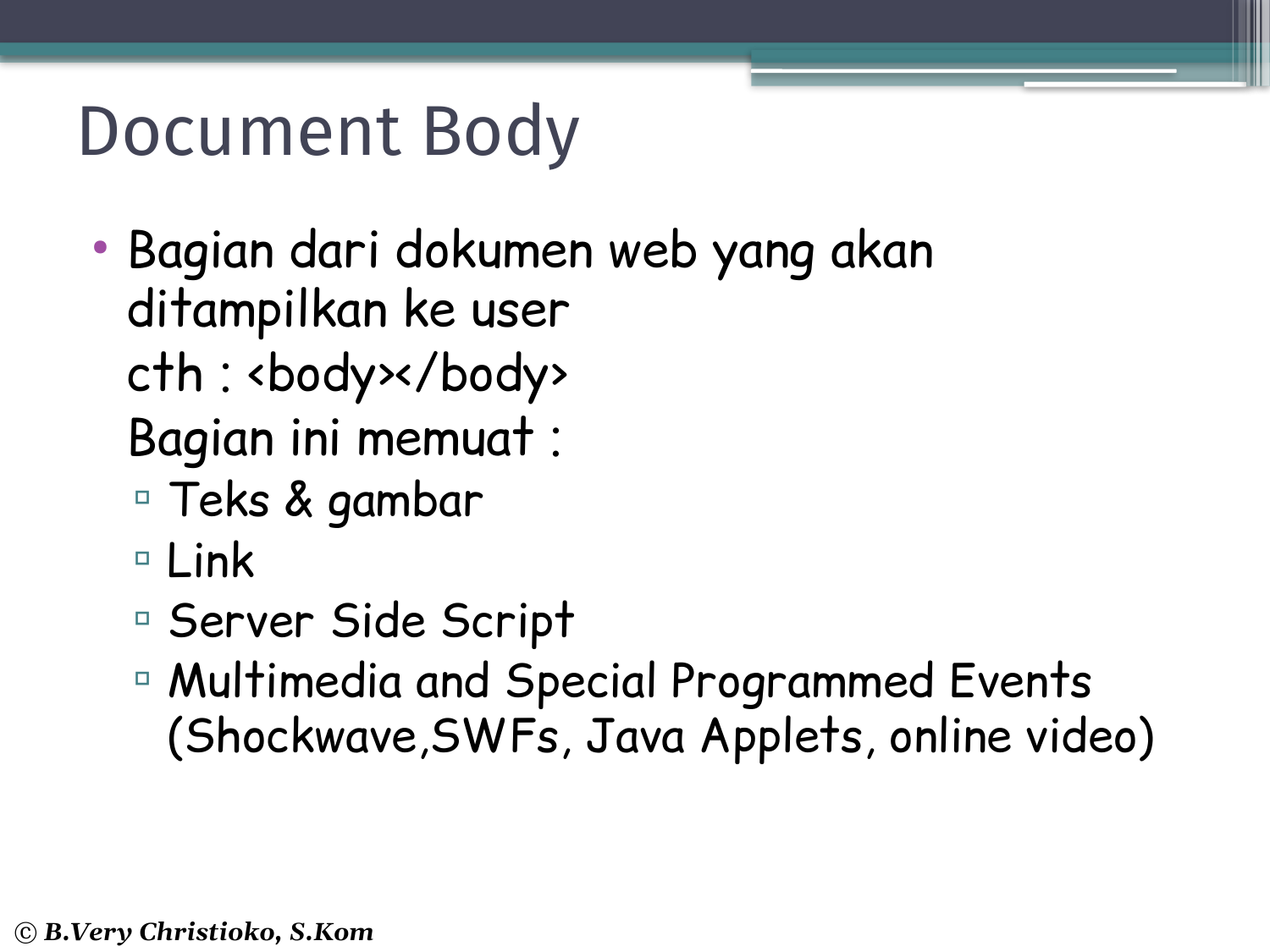

# Document Body
Bagian dari dokumen web yang akan ditampilkan ke user
	cth : <body></body>
	Bagian ini memuat :
Teks & gambar
Link
Server Side Script
Multimedia and Special Programmed Events (Shockwave,SWFs, Java Applets, online video)
© B.Very Christioko, S.Kom